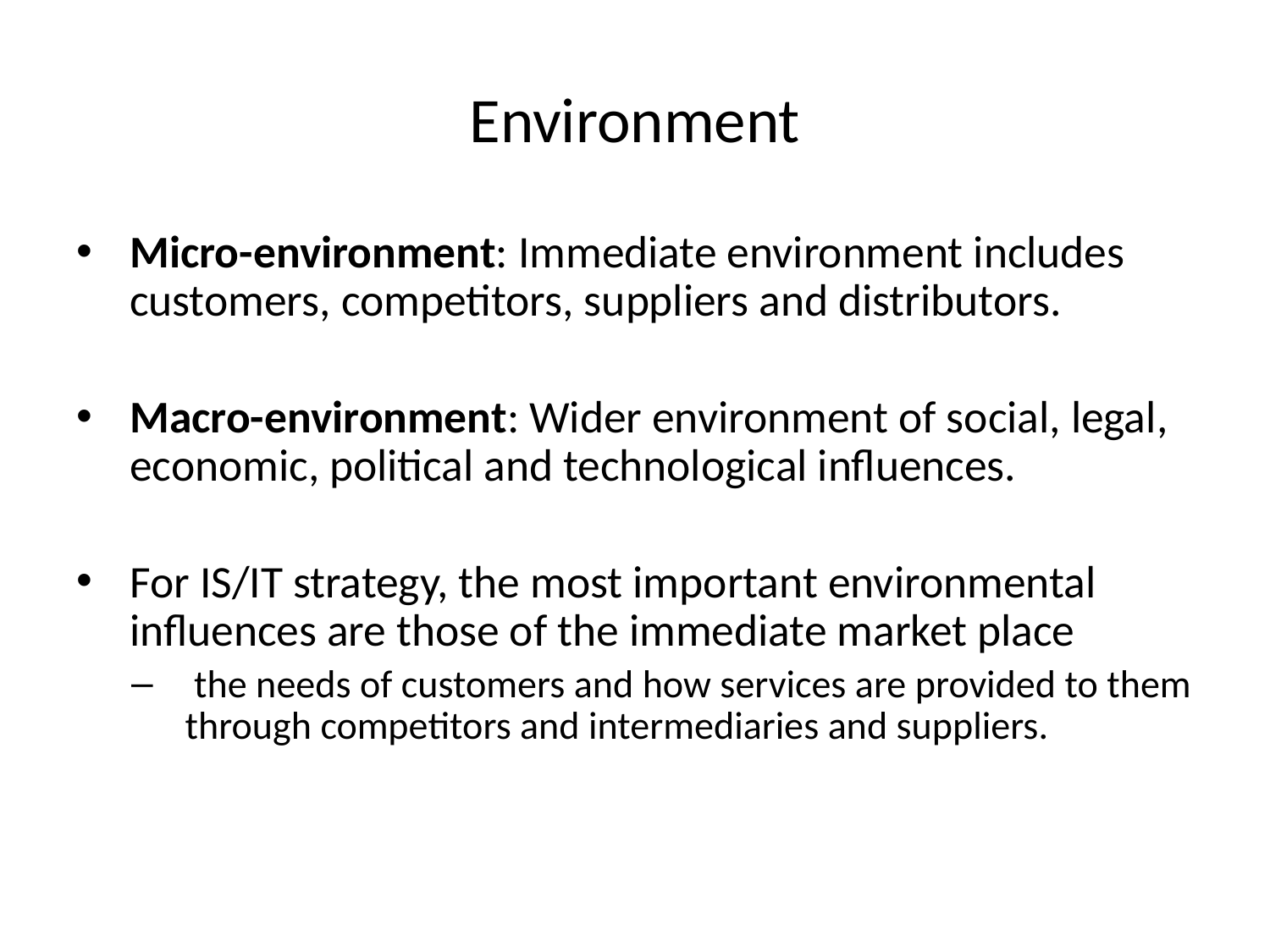

# Environment
Micro-environment: Immediate environment includes customers, competitors, suppliers and distributors.

Macro-environment: Wider environment of social, legal, economic, political and technological influences.

For IS/IT strategy, the most important environmental influences are those of the immediate market place
 the needs of customers and how services are provided to them through competitors and intermediaries and suppliers.